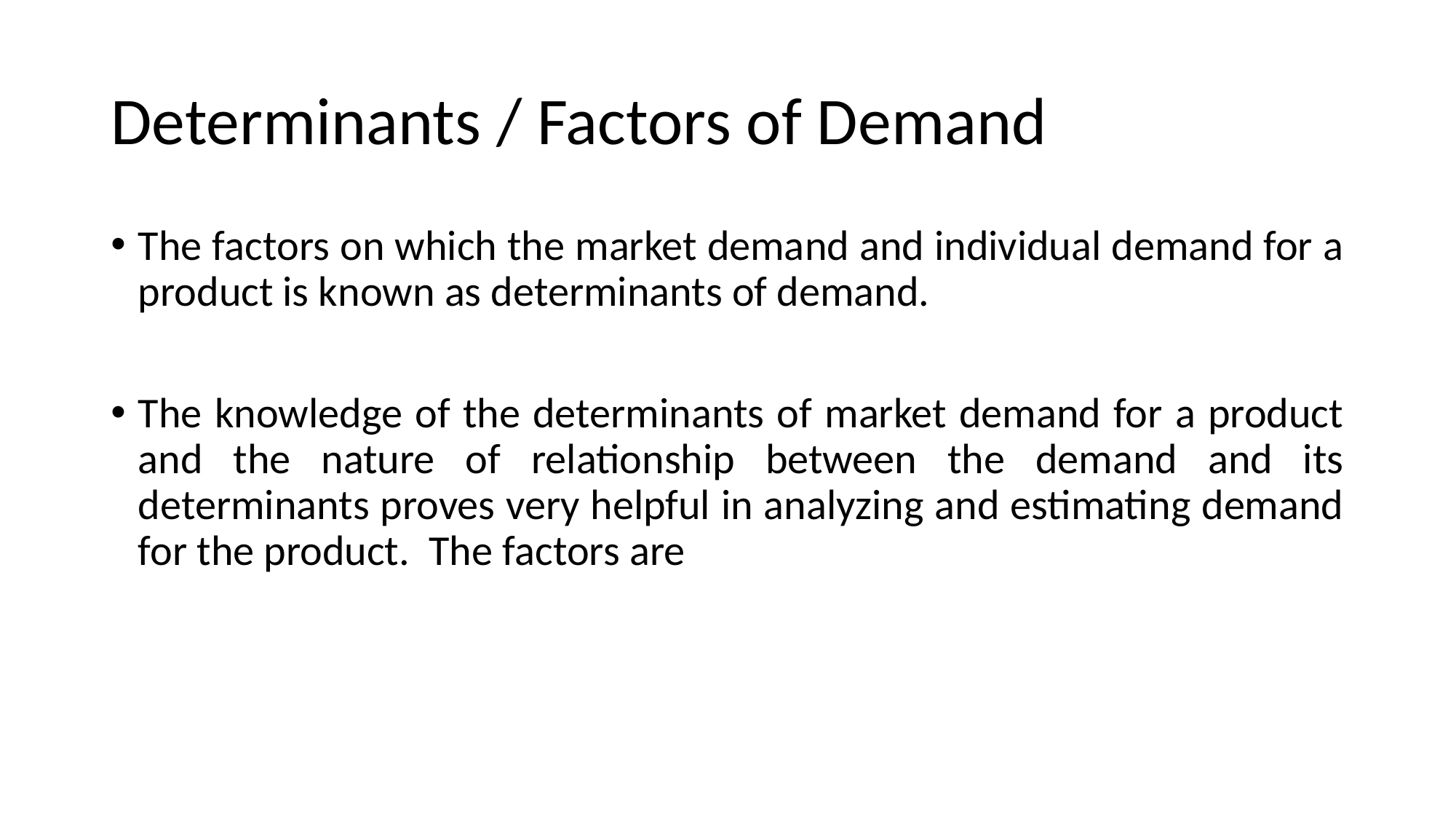

# Determinants / Factors of Demand
The factors on which the market demand and individual demand for a product is known as determinants of demand.

The knowledge of the determinants of market demand for a product and the nature of relationship between the demand and its determinants proves very helpful in analyzing and estimating demand for the product.  The factors are